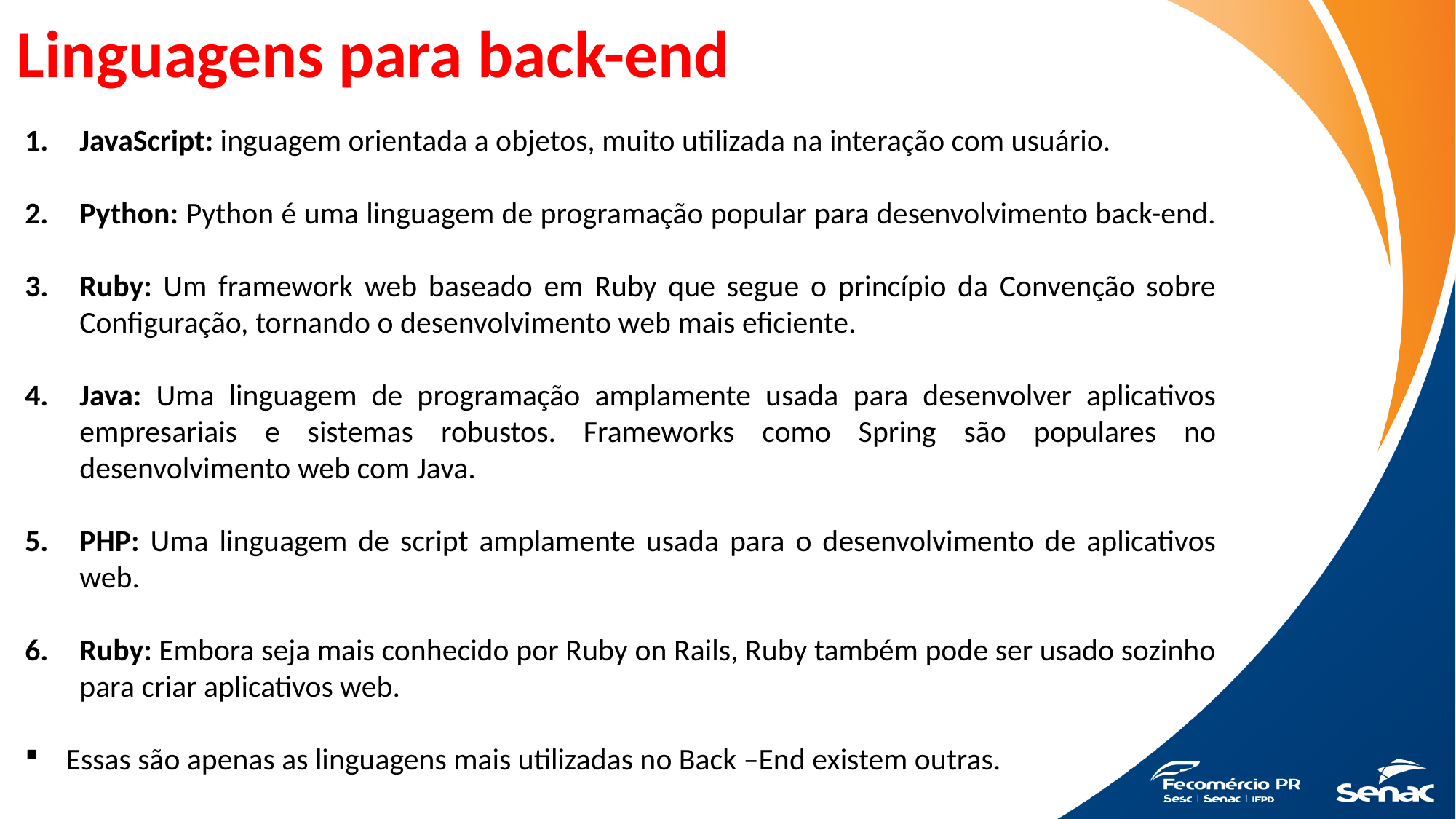

Linguagens para back-end
JavaScript: inguagem orientada a objetos, muito utilizada na interação com usuário.

Python: Python é uma linguagem de programação popular para desenvolvimento back-end.

Ruby: Um framework web baseado em Ruby que segue o princípio da Convenção sobre Configuração, tornando o desenvolvimento web mais eficiente.

Java: Uma linguagem de programação amplamente usada para desenvolver aplicativos empresariais e sistemas robustos. Frameworks como Spring são populares no desenvolvimento web com Java.

PHP: Uma linguagem de script amplamente usada para o desenvolvimento de aplicativos web.

Ruby: Embora seja mais conhecido por Ruby on Rails, Ruby também pode ser usado sozinho para criar aplicativos web.

Essas são apenas as linguagens mais utilizadas no Back –End existem outras.